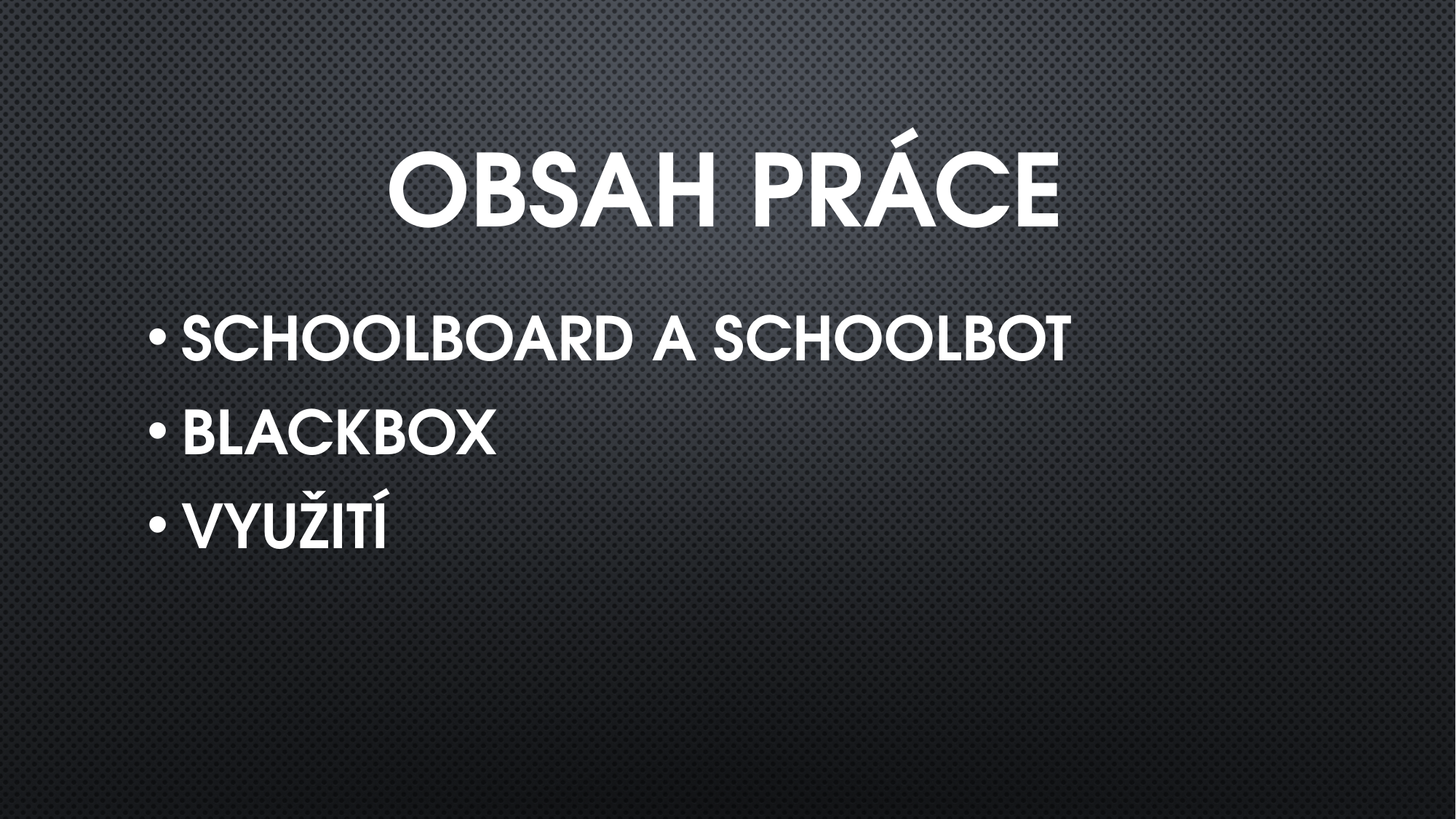

# Obsah práce
SchoolBoard a SchoolBot
BlackBox
Využití